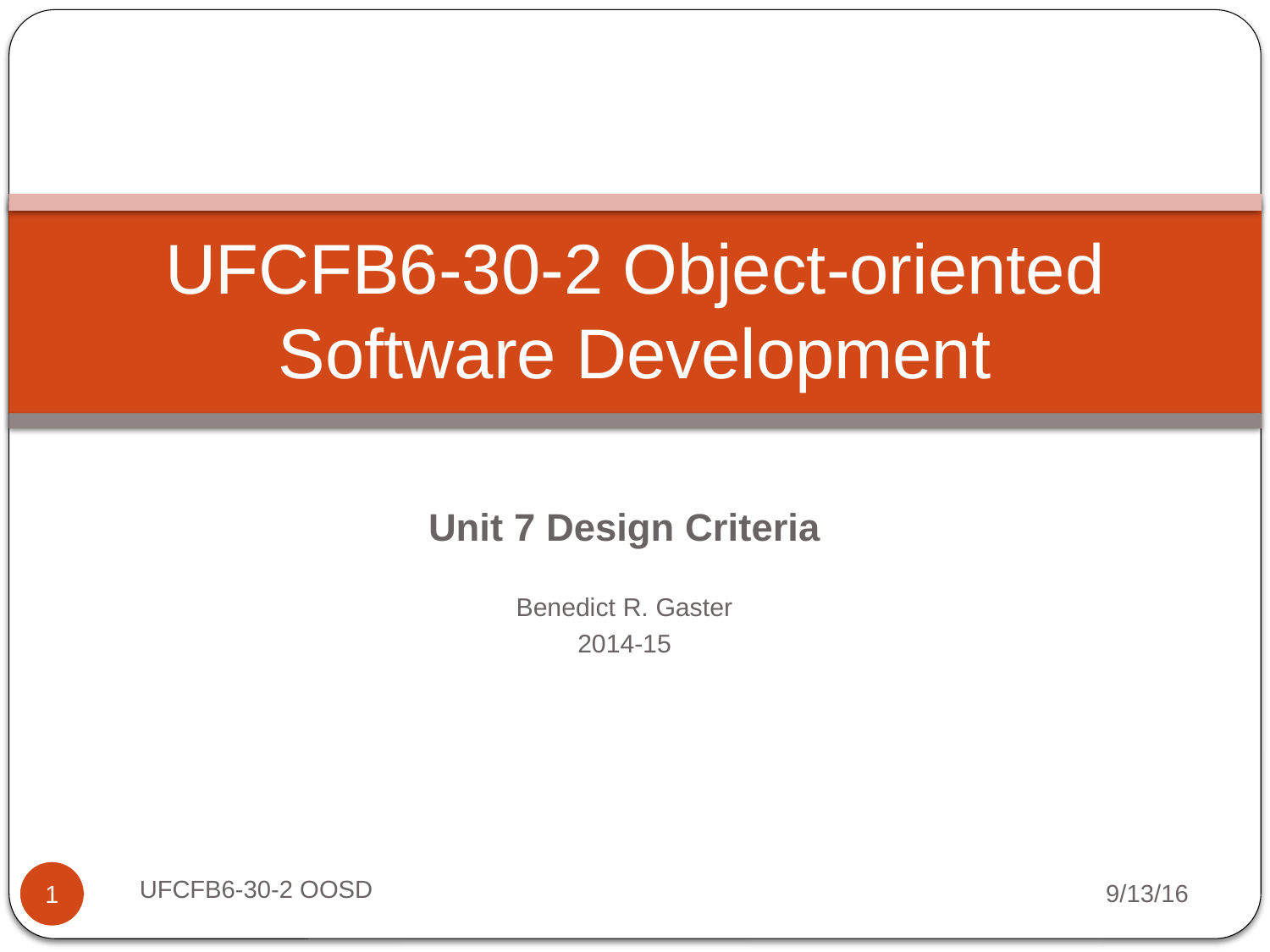

# UFCFB6-30-2 Object-oriented Software Development

Unit 7 Design Criteria

Benedict R. Gaster
2014-15
UFCFB6-30-2 OOSD
9/13/16
1